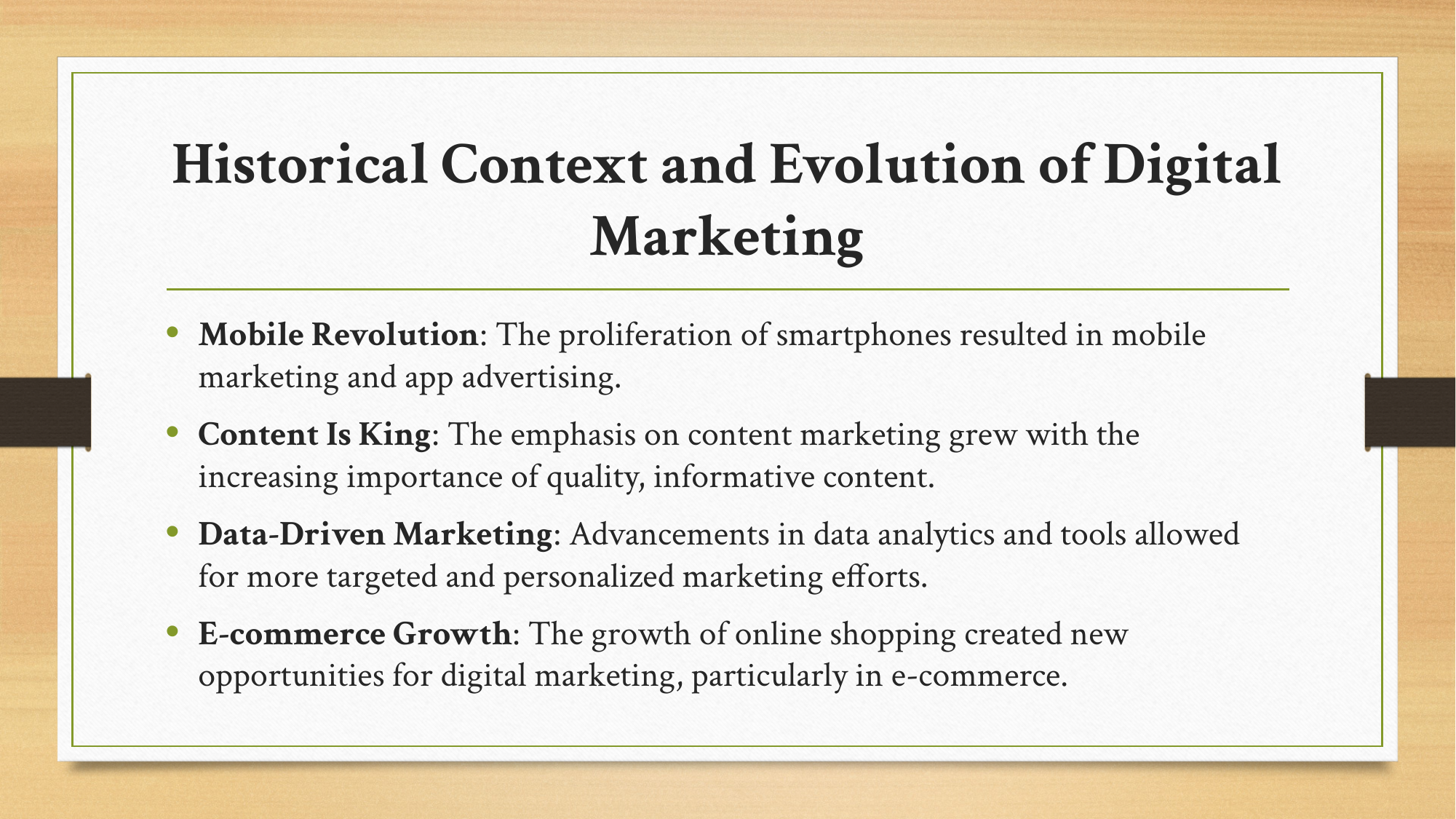

# Historical Context and Evolution of Digital Marketing
Mobile Revolution: The proliferation of smartphones resulted in mobile marketing and app advertising.
Content Is King: The emphasis on content marketing grew with the increasing importance of quality, informative content.
Data-Driven Marketing: Advancements in data analytics and tools allowed for more targeted and personalized marketing efforts.
E-commerce Growth: The growth of online shopping created new opportunities for digital marketing, particularly in e-commerce.